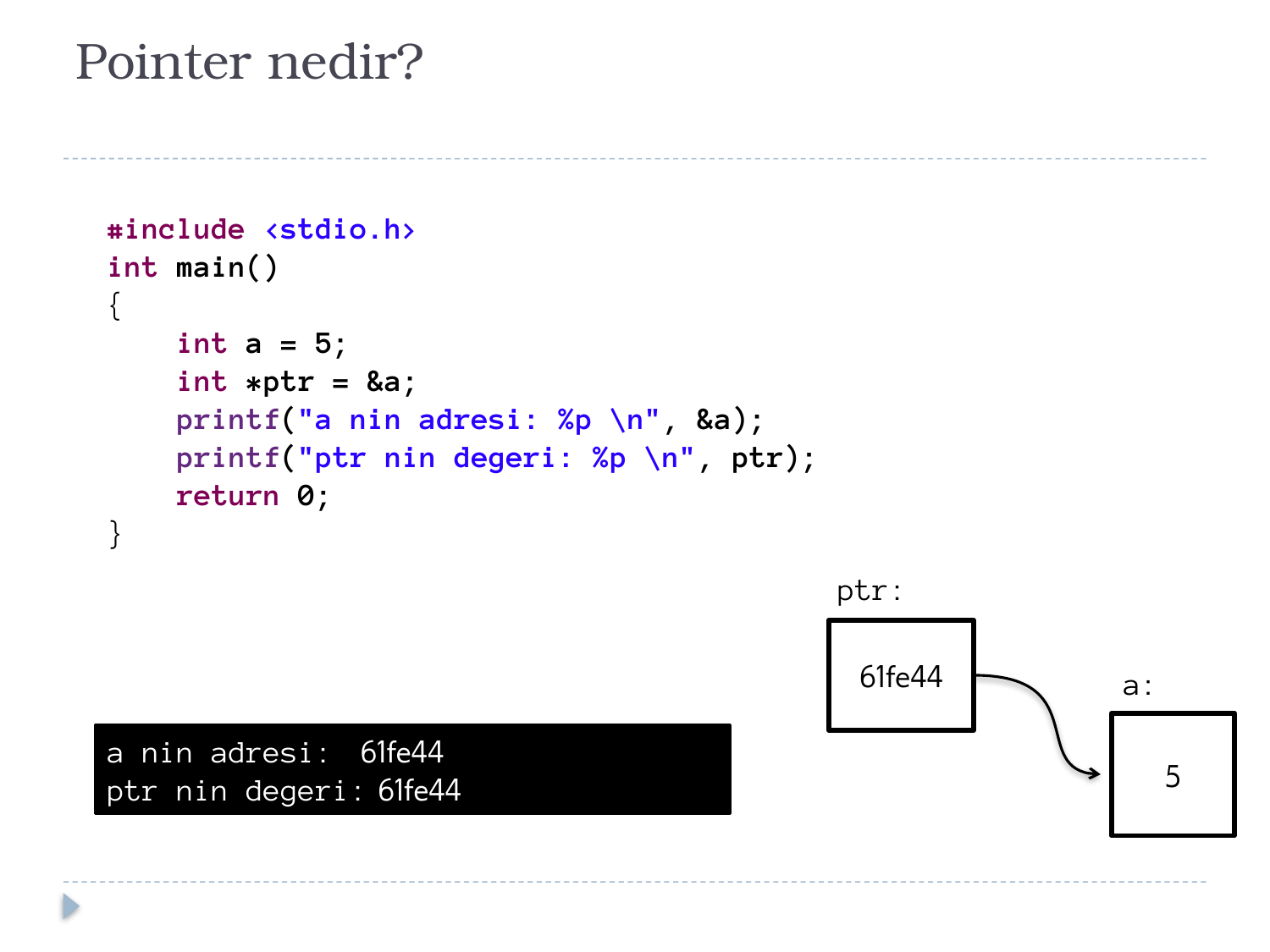

# Pointer nedir?

#include <stdio.h>
int main()
{
    int a = 5;
    int *ptr = &a;
    printf("a nin adresi: %p \n", &a);
    printf("ptr nin degeri: %p \n", ptr);
    return 0;
}
ptr:
61fe44
a:
5
a nin adresi:  61fe44
ptr nin degeri: 61fe44